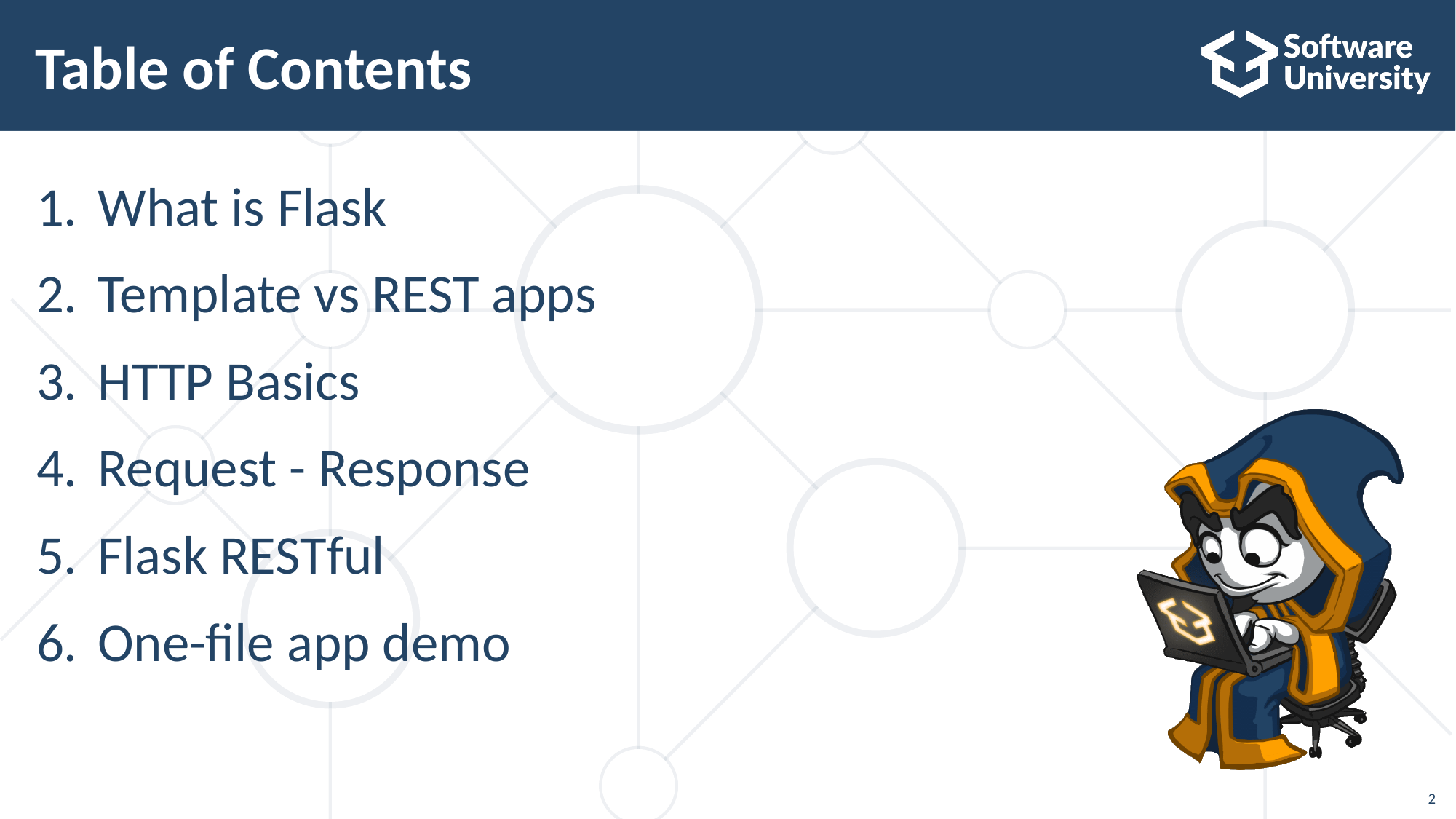

# Table of Contents
What is Flask
Template vs REST apps
HTTP Basics
Request - Response
Flask RESTful
One-file app demo

2